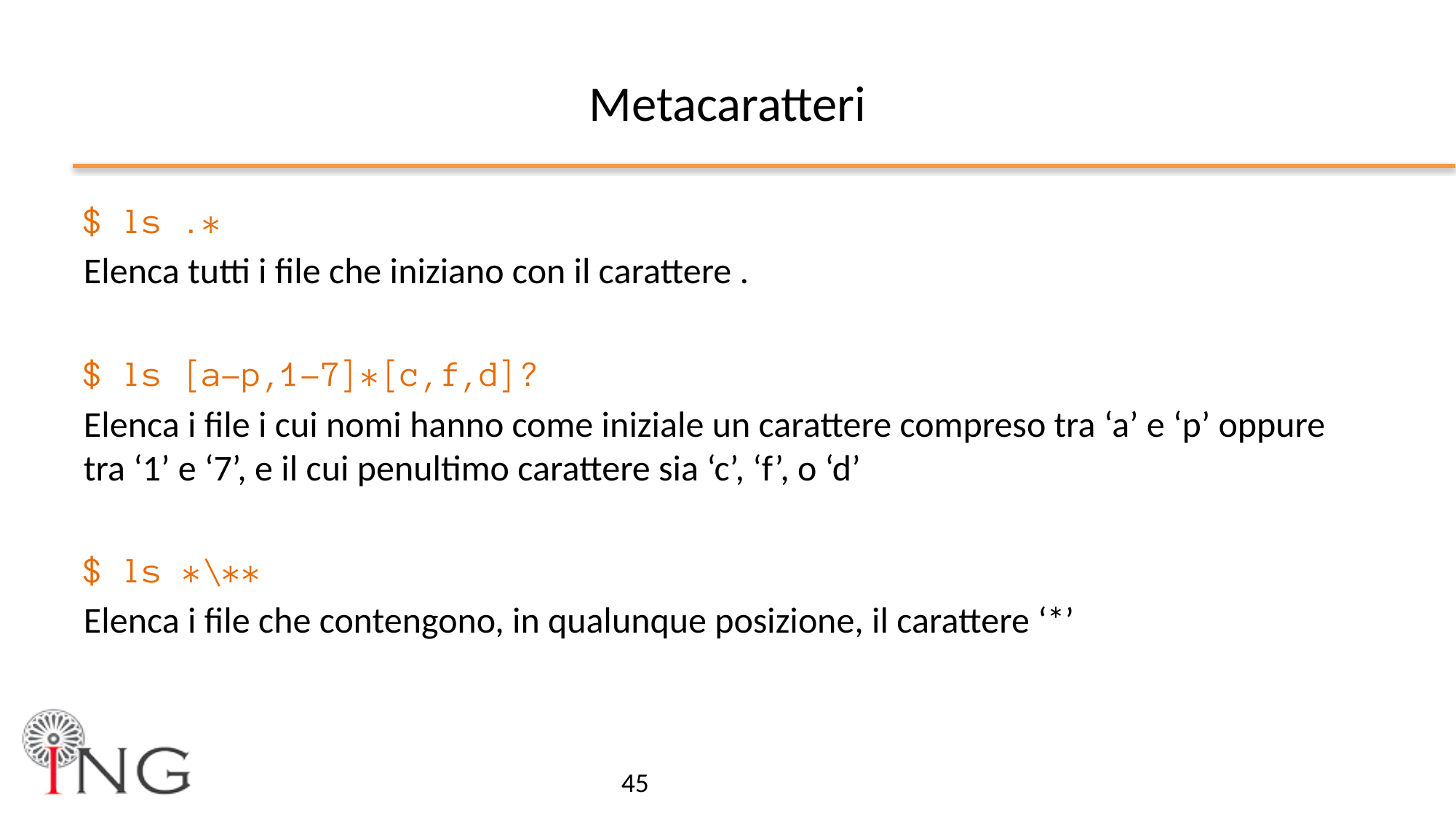

# Metacaratteri
$ ls .*
Elenca tutti i file che iniziano con il carattere .

$ ls [a-p,1-7]*[c,f,d]?
Elenca i file i cui nomi hanno come iniziale un carattere compreso tra ‘a’ e ‘p’ oppure tra ‘1’ e ‘7’, e il cui penultimo carattere sia ‘c’, ‘f’, o ‘d’

$ ls *\**
Elenca i file che contengono, in qualunque posizione, il carattere ‘*’
45